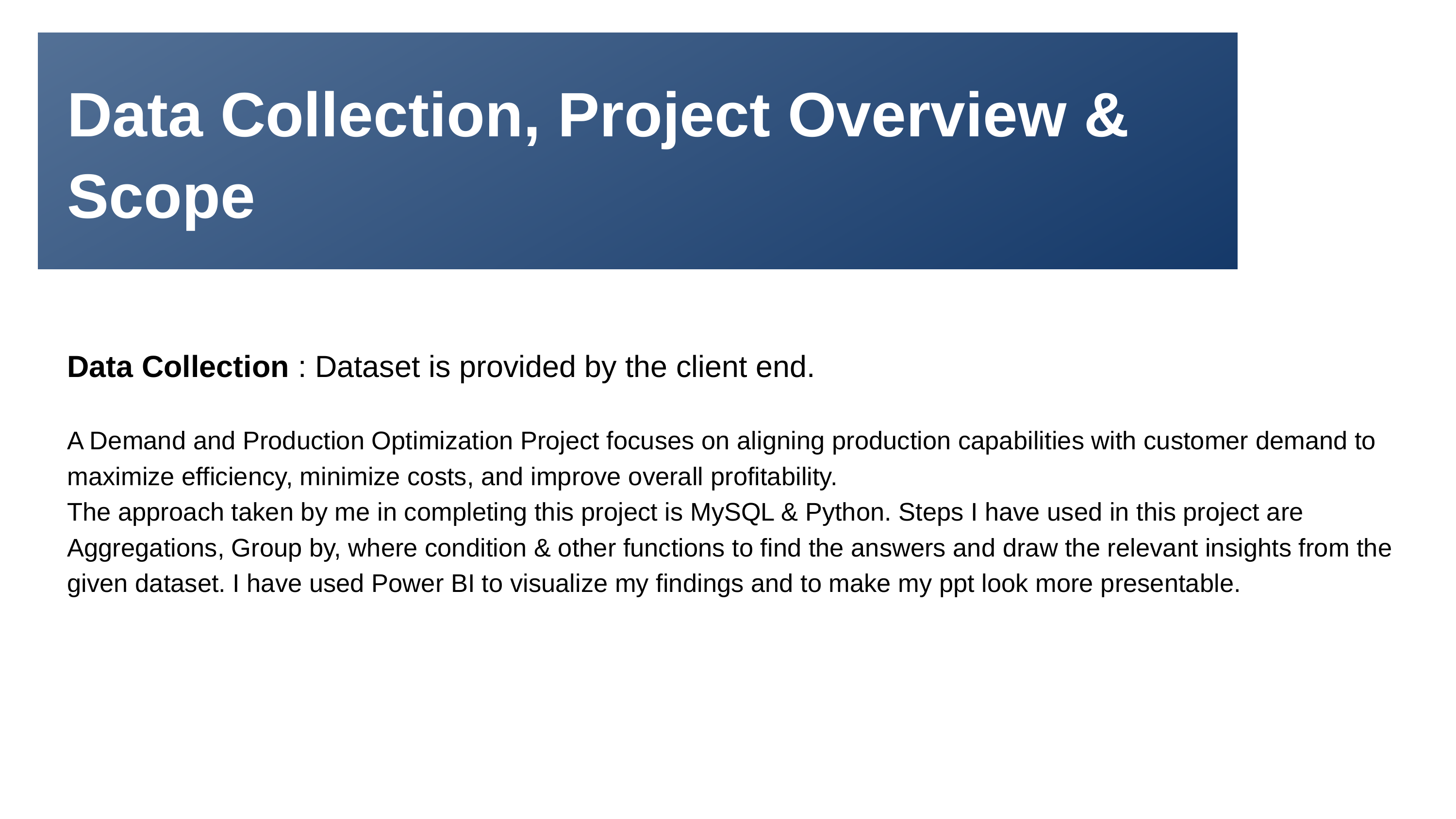

Data Collection, Project Overview & Scope
Data Collection : Dataset is provided by the client end.

A Demand and Production Optimization Project focuses on aligning production capabilities with customer demand to maximize efficiency, minimize costs, and improve overall profitability.
The approach taken by me in completing this project is MySQL & Python. Steps I have used in this project are Aggregations, Group by, where condition & other functions to find the answers and draw the relevant insights from the given dataset. I have used Power BI to visualize my findings and to make my ppt look more presentable.